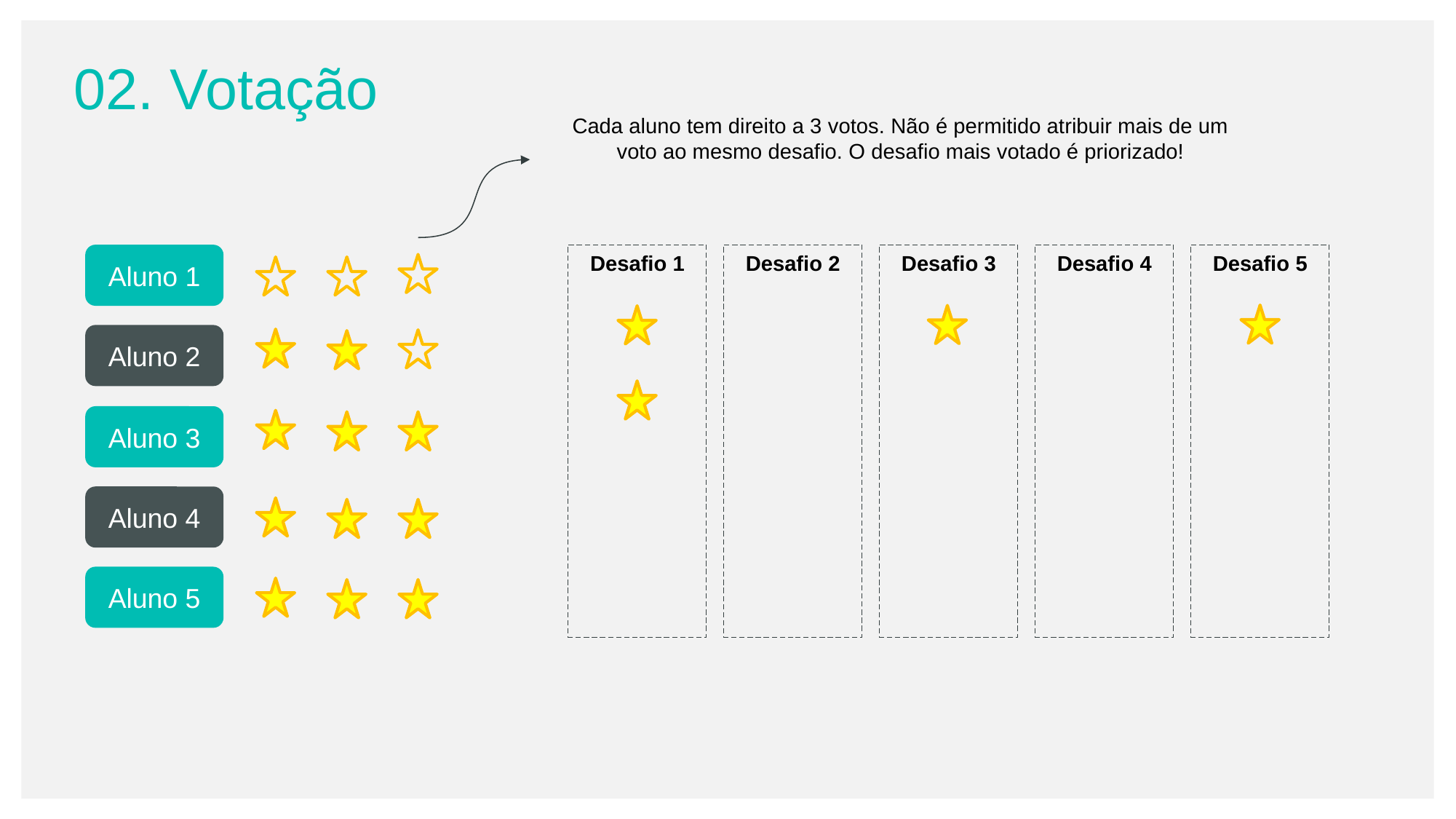

02. Votação
Cada aluno tem direito a 3 votos. Não é permitido atribuir mais de um voto ao mesmo desafio. O desafio mais votado é priorizado!
Desafio 4

Desafio 5

Aluno 1
Desafio 1

Desafio 2

Desafio 3

Aluno 2

Aluno 3

Aluno 4

Aluno 5